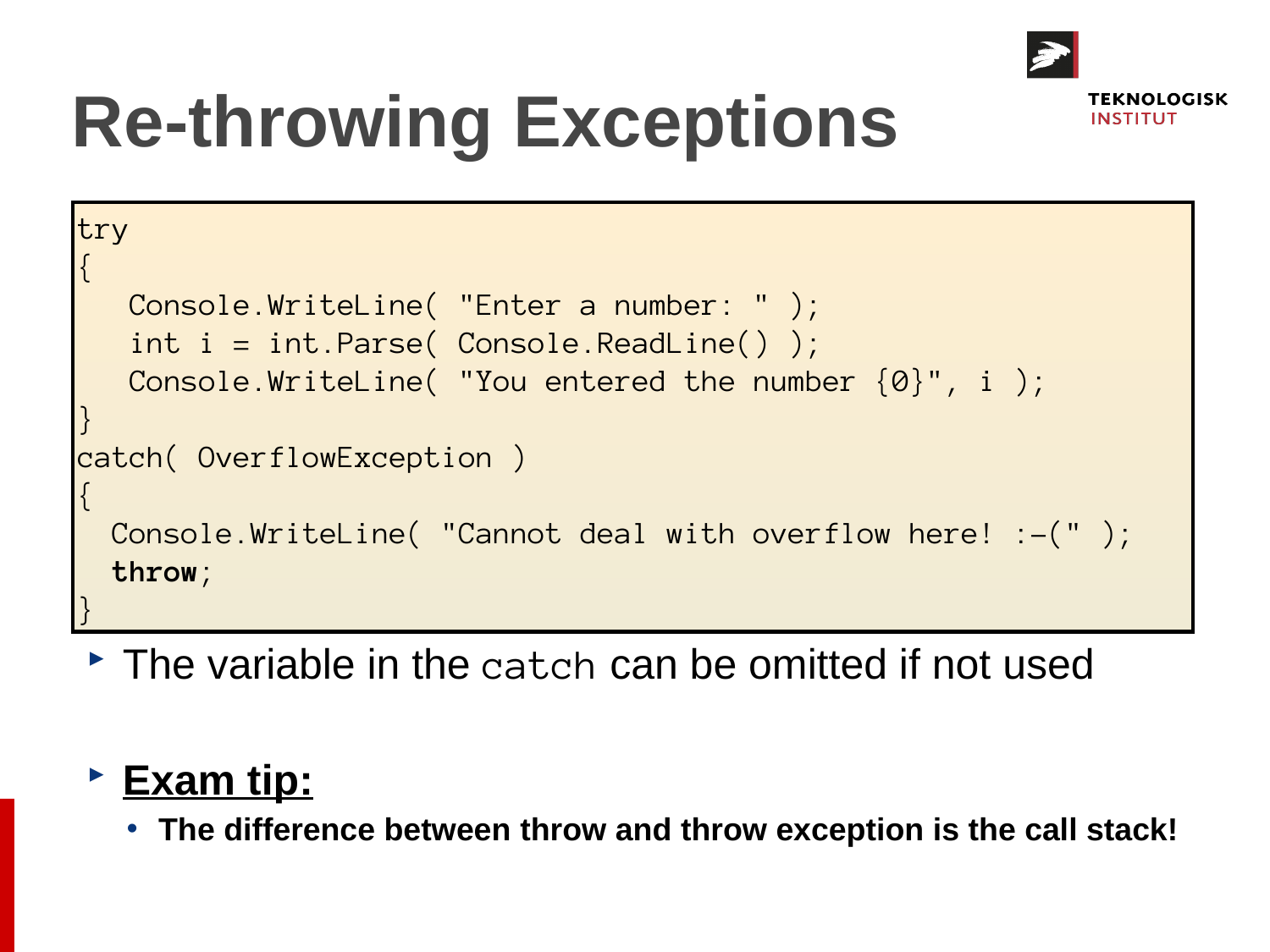

# Re-throwing Exceptions
try
{
   Console.WriteLine( "Enter a number: " );
   int i = int.Parse( Console.ReadLine() );
   Console.WriteLine( "You entered the number {0}", i );
}
catch( OverflowException )
{
  Console.WriteLine( "Cannot deal with overflow here! :-(" );
  throw;
}

The variable in the catch can be omitted if not used

Exam tip:
The difference between throw and throw exception is the call stack!